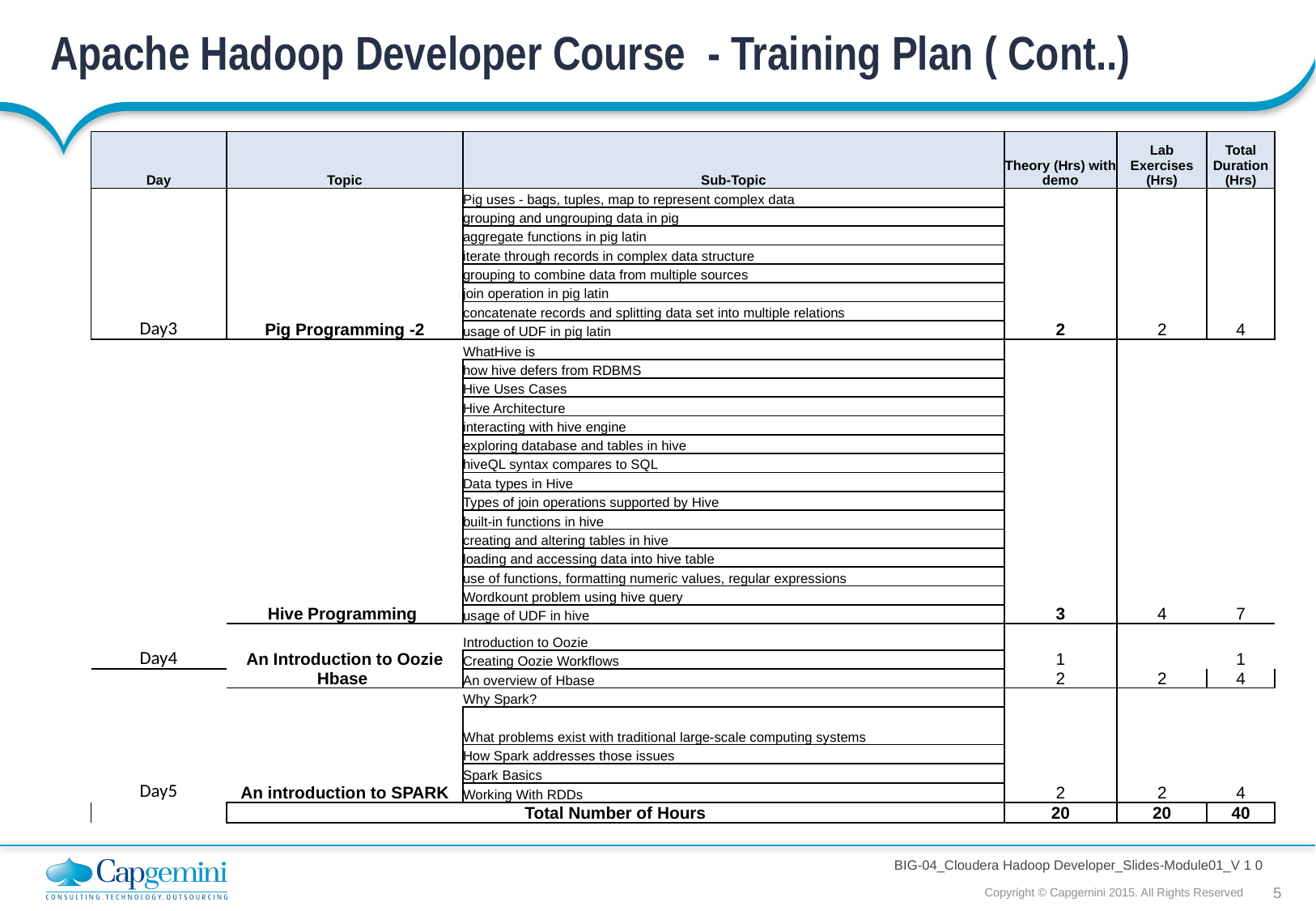

# Apache Hadoop Developer Course  - Training Plan ( Cont..)
| Day | Topic | Sub-Topic | Theory (Hrs) with demo | Lab Exercises (Hrs) | Total Duration (Hrs) |
| --- | --- | --- | --- | --- | --- |
| Day3 | Pig Programming -2 | Pig uses - bags, tuples, map to represent complex data | 2 | 2 | 4 |
|  |  | grouping and ungrouping data in pig |  |  |  |
|  |  | aggregate functions in pig latin |  |  |  |
|  |  | iterate through records in complex data structure |  |  |  |
|  |  | grouping to combine data from multiple sources |  |  |  |
|  |  | join operation in pig latin |  |  |  |
|  |  | concatenate records and splitting data set into multiple relations |  |  |  |
|  |  | usage of UDF in pig latin |  |  |  |
| Day4 | Hive Programming | WhatHive is | 3 | 4 | 7 |
|  |  | how hive defers from RDBMS |  |  |  |
|  |  | Hive Uses Cases |  |  |  |
|  |  | Hive Architecture |  |  |  |
|  |  | interacting with hive engine |  |  |  |
|  |  | exploring database and tables in hive |  |  |  |
|  |  | hiveQL syntax compares to SQL |  |  |  |
|  |  | Data types in Hive |  |  |  |
|  |  | Types of join operations supported by Hive |  |  |  |
|  |  | built-in functions in hive |  |  |  |
|  |  | creating and altering tables in hive |  |  |  |
|  |  | loading and accessing data into hive table |  |  |  |
|  |  | use of functions, formatting numeric values, regular expressions |  |  |  |
|  |  | Wordkount problem using hive query |  |  |  |
|  |  | usage of UDF in hive |  |  |  |
|  | An Introduction to Oozie | Introduction to Oozie | 1 |  | 1 |
|  |  | Creating Oozie Workflows |  |  |  |
| Day5 | Hbase | An overview of Hbase | 2 | 2 | 4 |
|  | An introduction to SPARK | Why Spark? | 2 | 2 | 4 |
|  |  | What problems exist with traditional large-scale computing systems |  |  |  |
|  |  | How Spark addresses those issues |  |  |  |
|  |  | Spark Basics |  |  |  |
|  |  | Working With RDDs |  |  |  |
|  | Total Number of Hours |  | 20 | 20 | 40 |